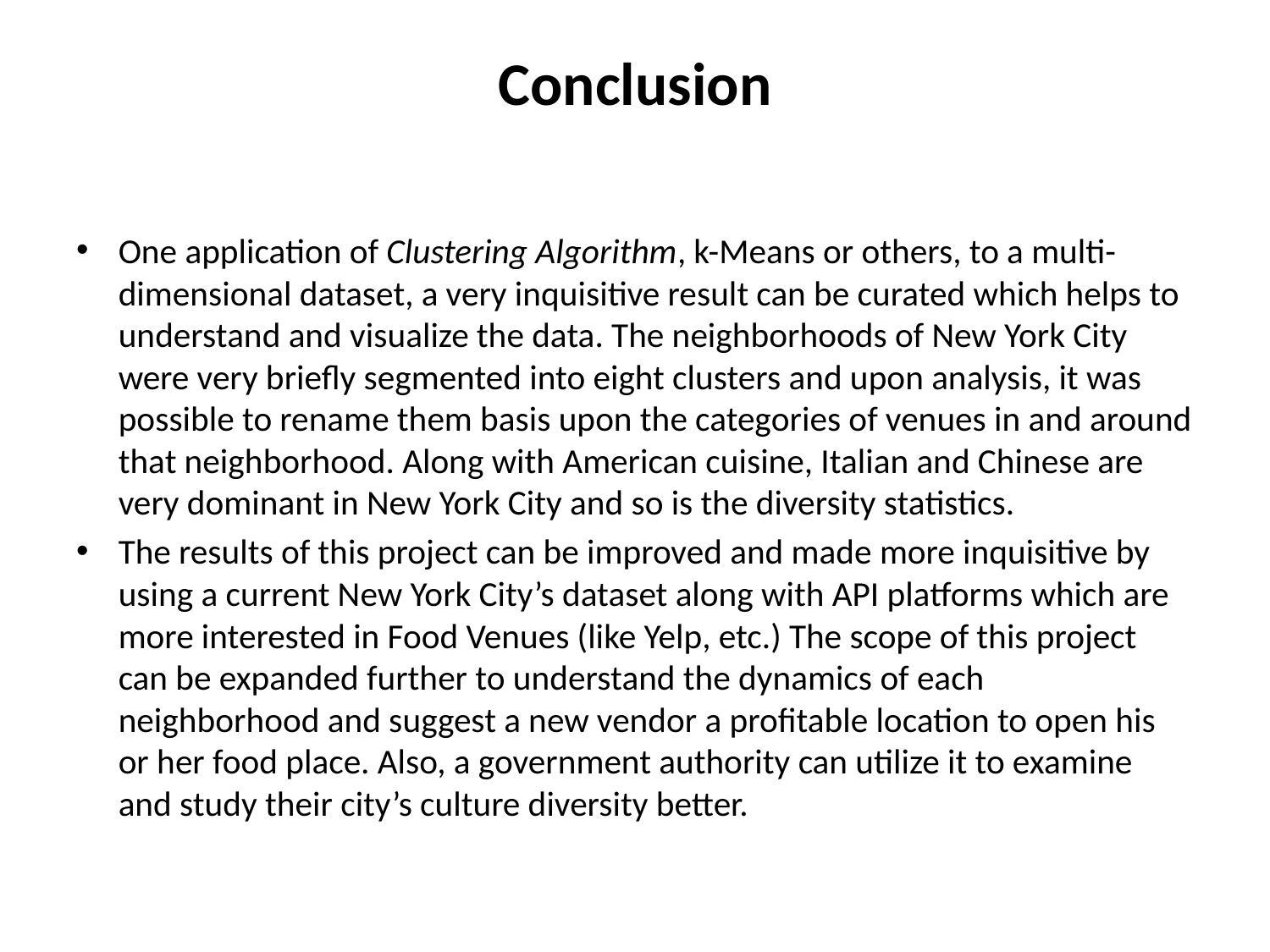

# Conclusion
One application of Clustering Algorithm, k-Means or others, to a multi-dimensional dataset, a very inquisitive result can be curated which helps to understand and visualize the data. The neighborhoods of New York City were very briefly segmented into eight clusters and upon analysis, it was possible to rename them basis upon the categories of venues in and around that neighborhood. Along with American cuisine, Italian and Chinese are very dominant in New York City and so is the diversity statistics.
The results of this project can be improved and made more inquisitive by using a current New York City’s dataset along with API platforms which are more interested in Food Venues (like Yelp, etc.) The scope of this project can be expanded further to understand the dynamics of each neighborhood and suggest a new vendor a profitable location to open his or her food place. Also, a government authority can utilize it to examine and study their city’s culture diversity better.